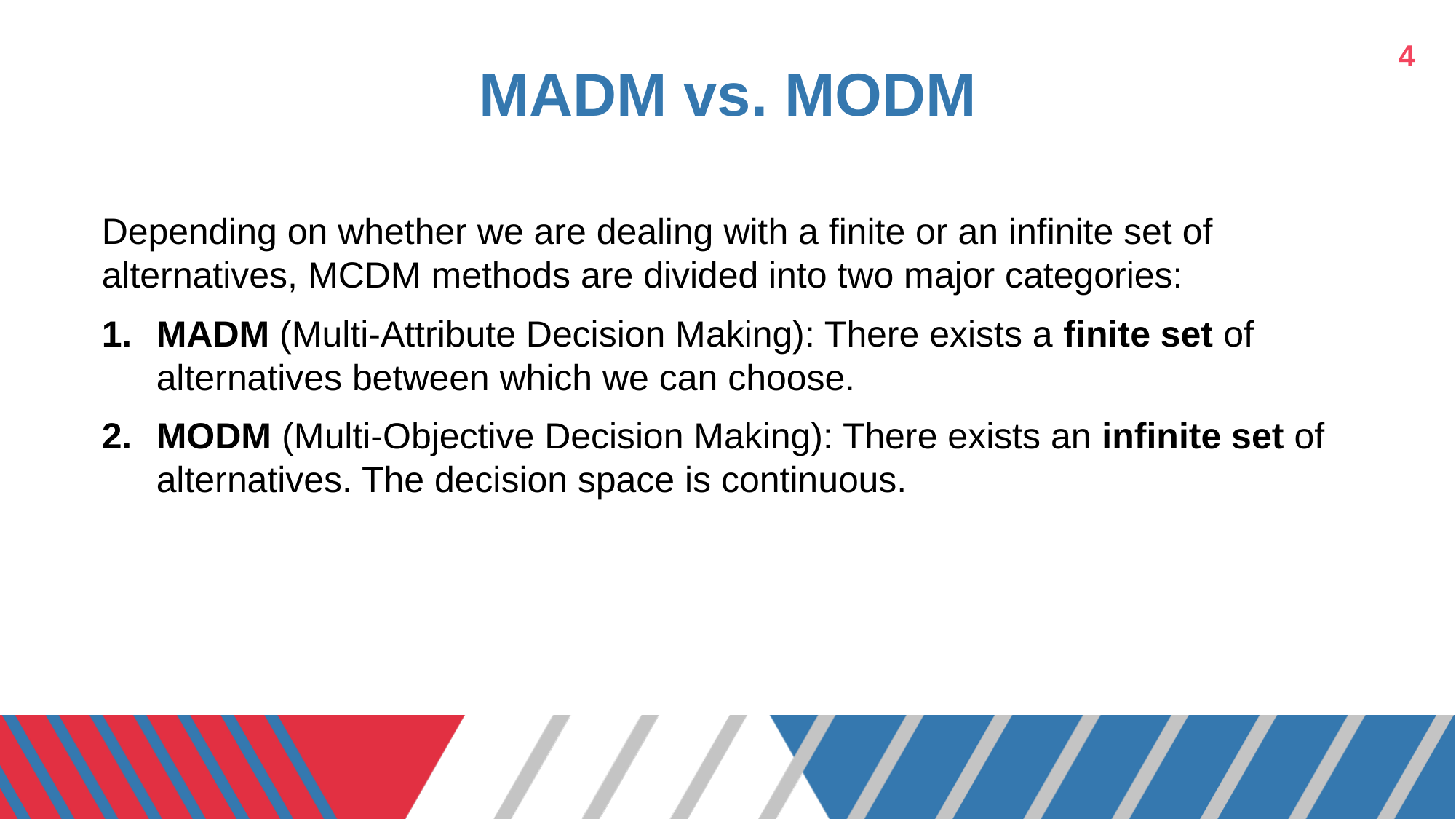

4
# MADM vs. MODM
Depending on whether we are dealing with a finite or an infinite set of alternatives, MCDM methods are divided into two major categories:
MADM (Multi-Attribute Decision Making): There exists a finite set of alternatives between which we can choose.
MODM (Multi-Objective Decision Making): There exists an infinite set of alternatives. The decision space is continuous.